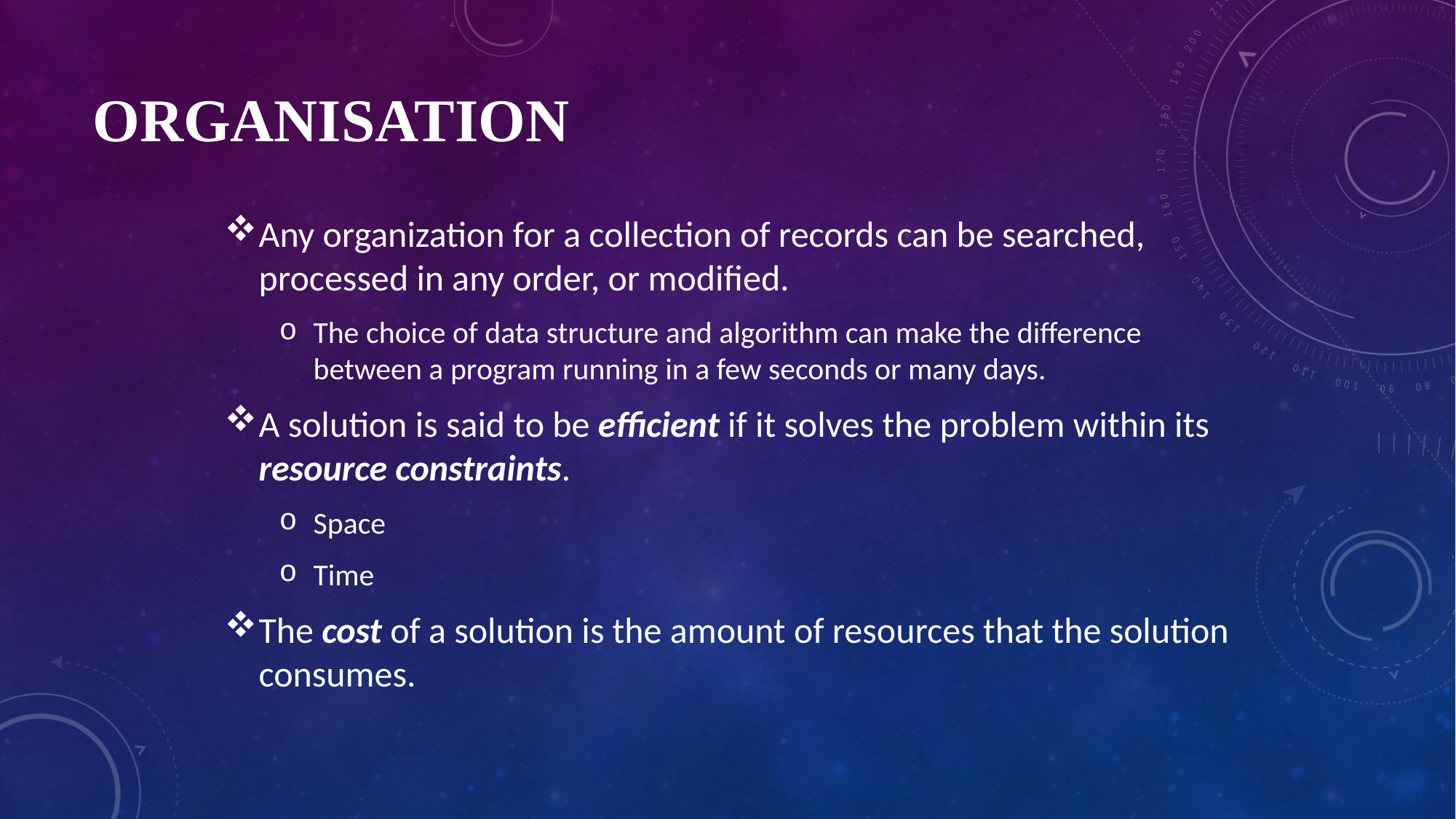

organisation
Any organization for a collection of records can be searched, processed in any order, or modified.
The choice of data structure and algorithm can make the difference between a program running in a few seconds or many days.
A solution is said to be efficient if it solves the problem within its resource constraints.
Space
Time
The cost of a solution is the amount of resources that the solution consumes.